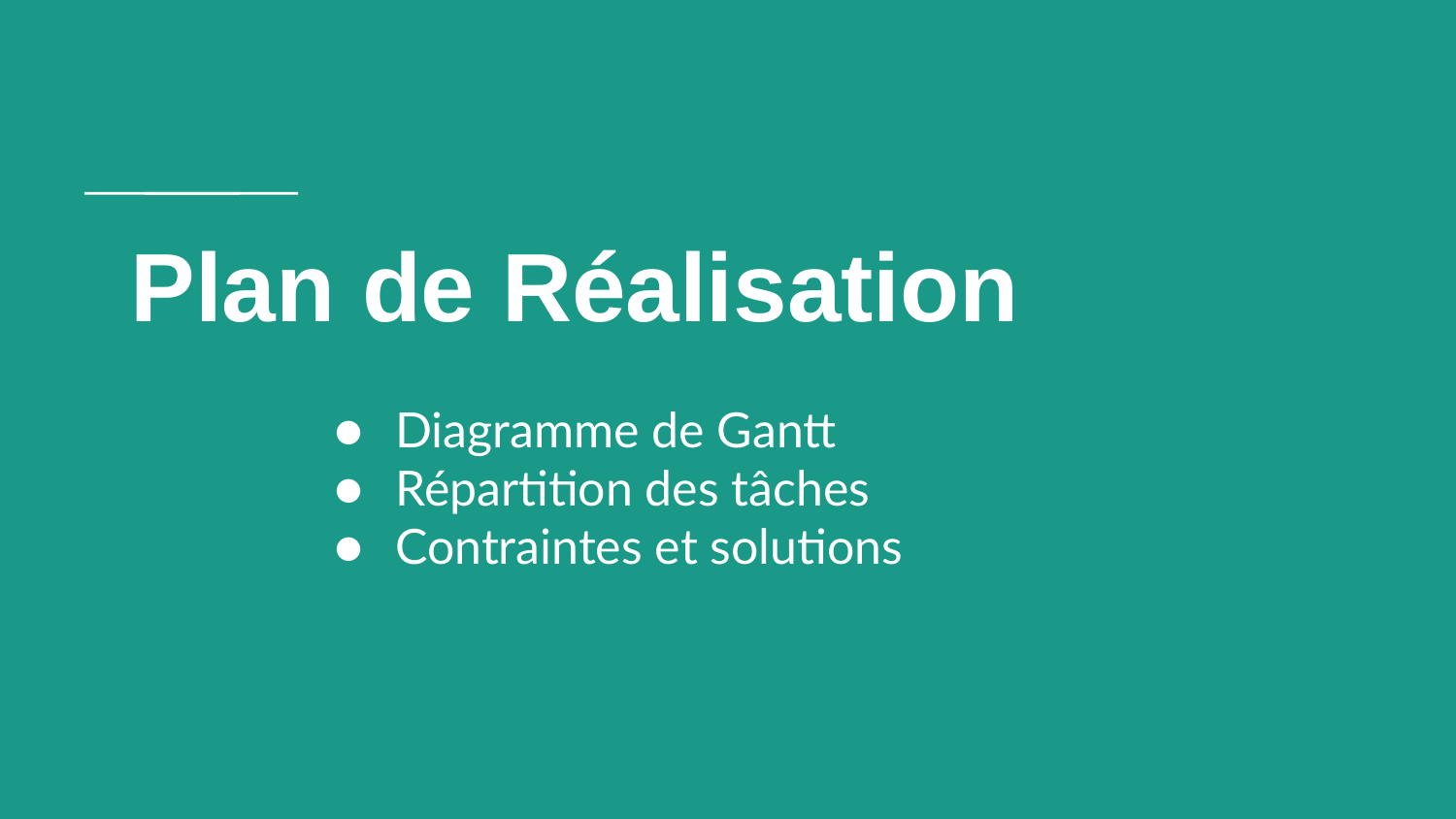

# Plan de Réalisation
Diagramme de Gantt
Répartition des tâches
Contraintes et solutions